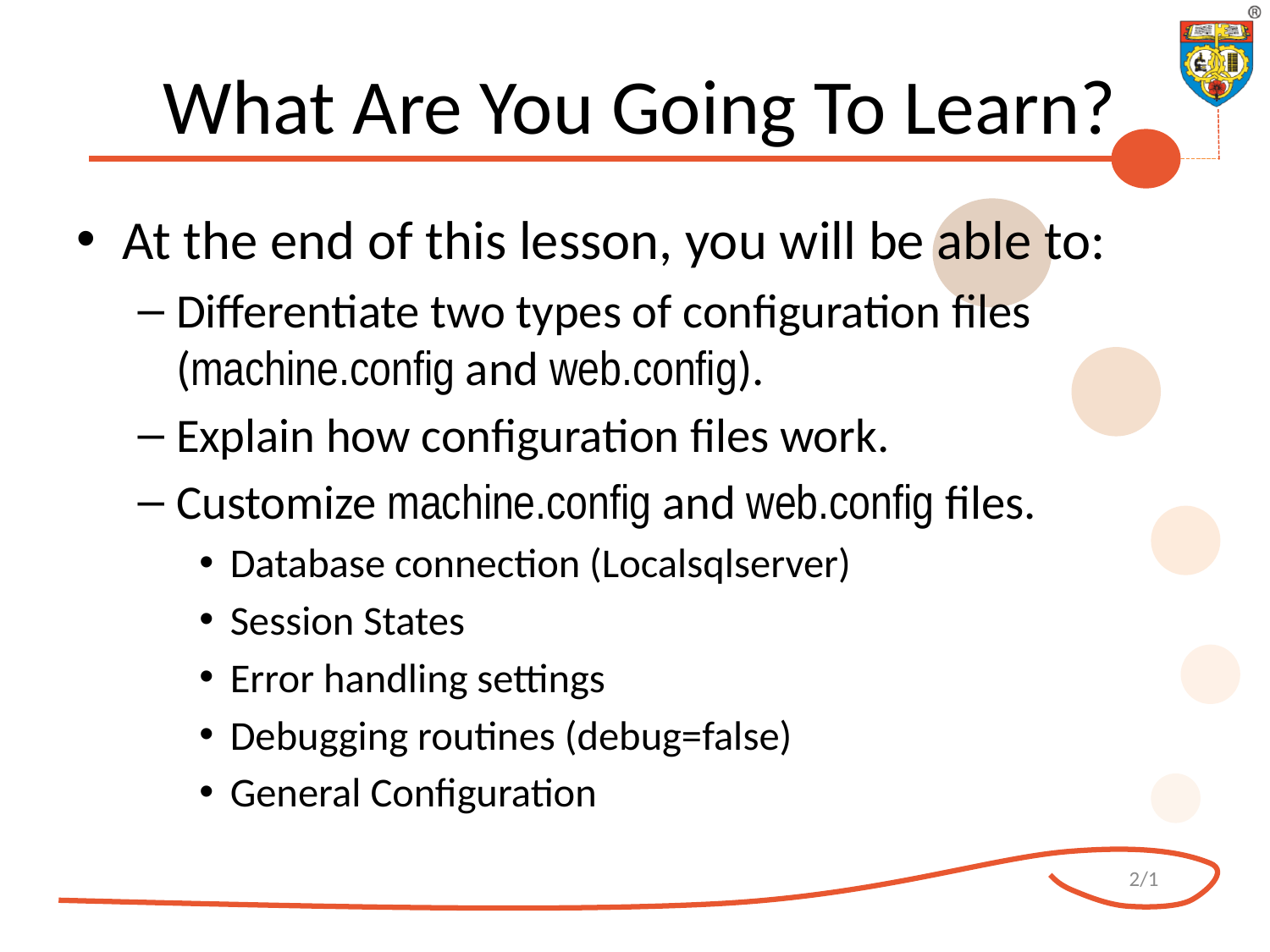

# What Are You Going To Learn?
At the end of this lesson, you will be able to:
Differentiate two types of configuration files (machine.config and web.config).
Explain how configuration files work.
Customize machine.config and web.config files.
Database connection (Localsqlserver)
Session States
Error handling settings
Debugging routines (debug=false)
General Configuration